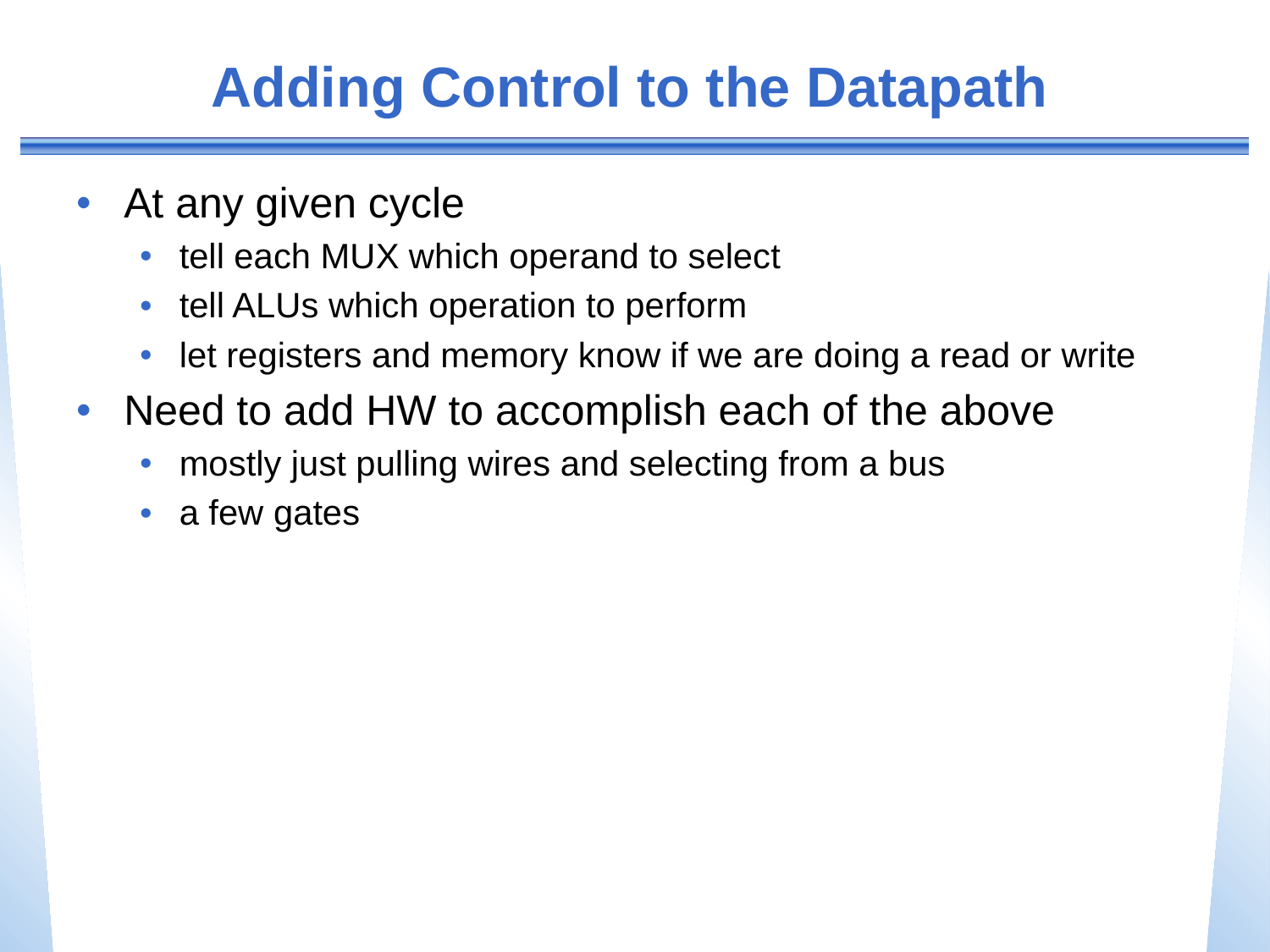

# Adding Control to the Datapath
At any given cycle
tell each MUX which operand to select
tell ALUs which operation to perform
let registers and memory know if we are doing a read or write
Need to add HW to accomplish each of the above
mostly just pulling wires and selecting from a bus
a few gates